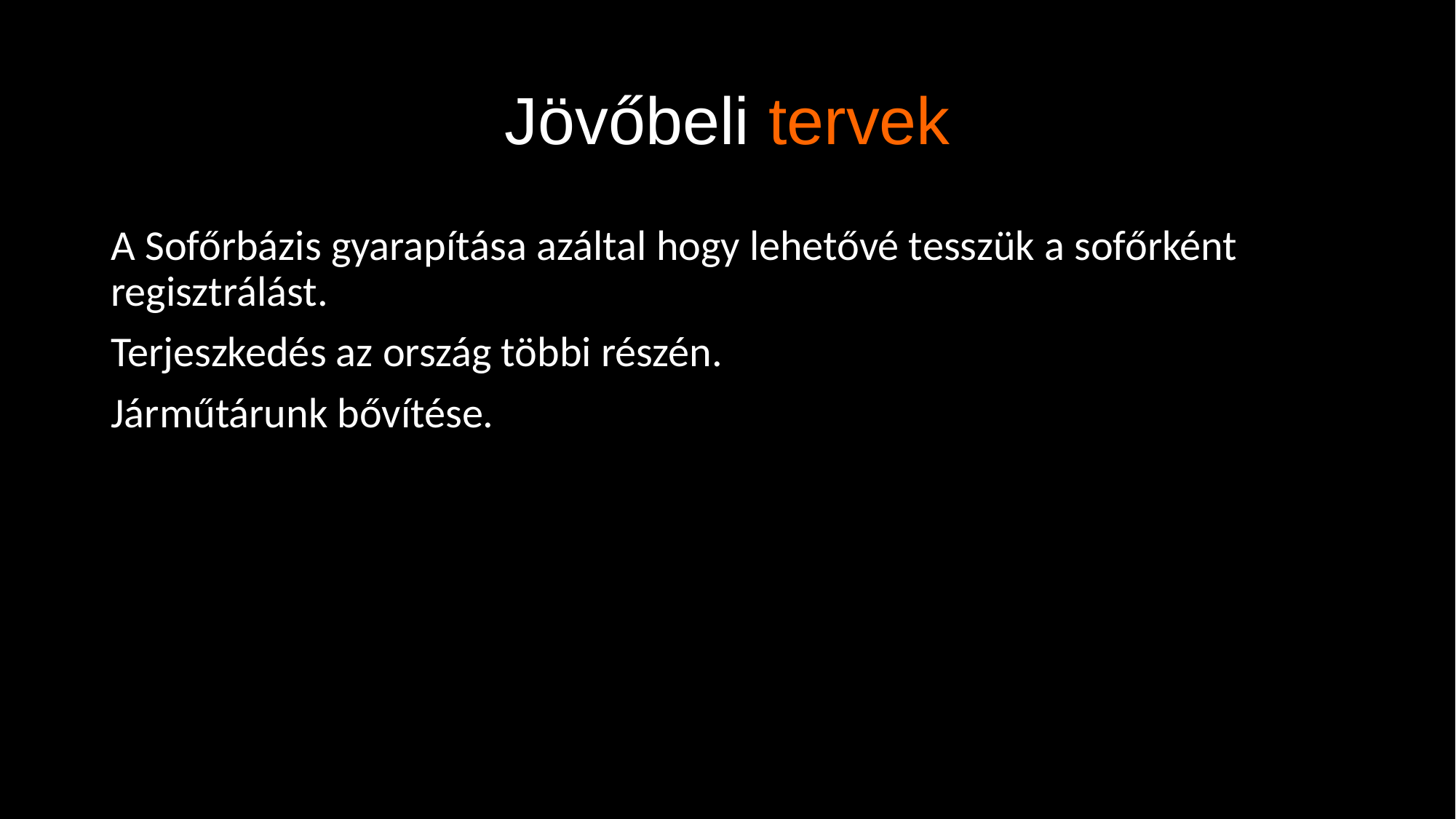

# Jövőbeli tervek
A Sofőrbázis gyarapítása azáltal hogy lehetővé tesszük a sofőrként regisztrálást.
Terjeszkedés az ország többi részén.
Járműtárunk bővítése.